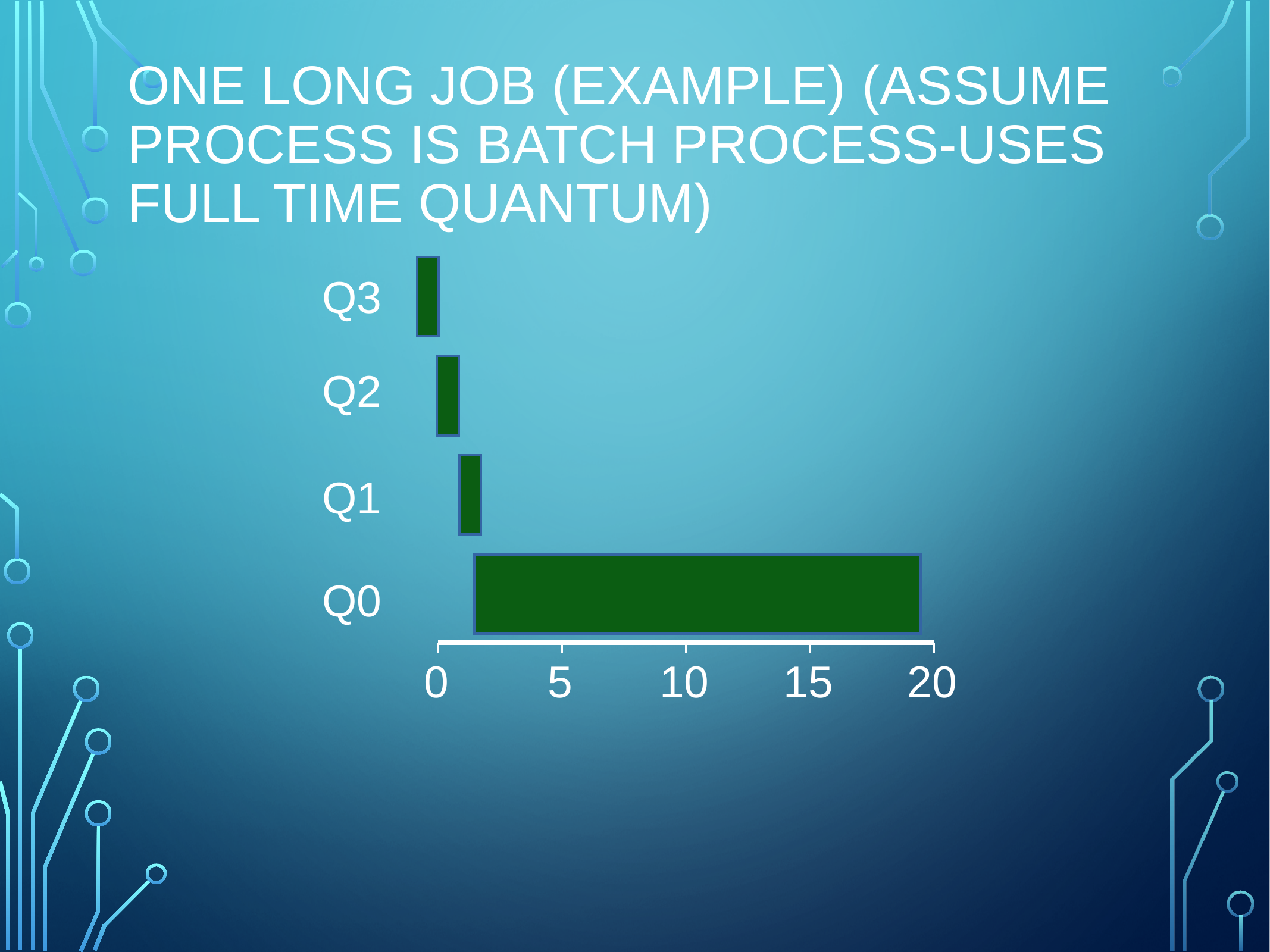

# One Long Job (Example) (assume process is batch process-uses full time quantum)

Q3

Q2

Q1

Q0

0
5
10
15
20